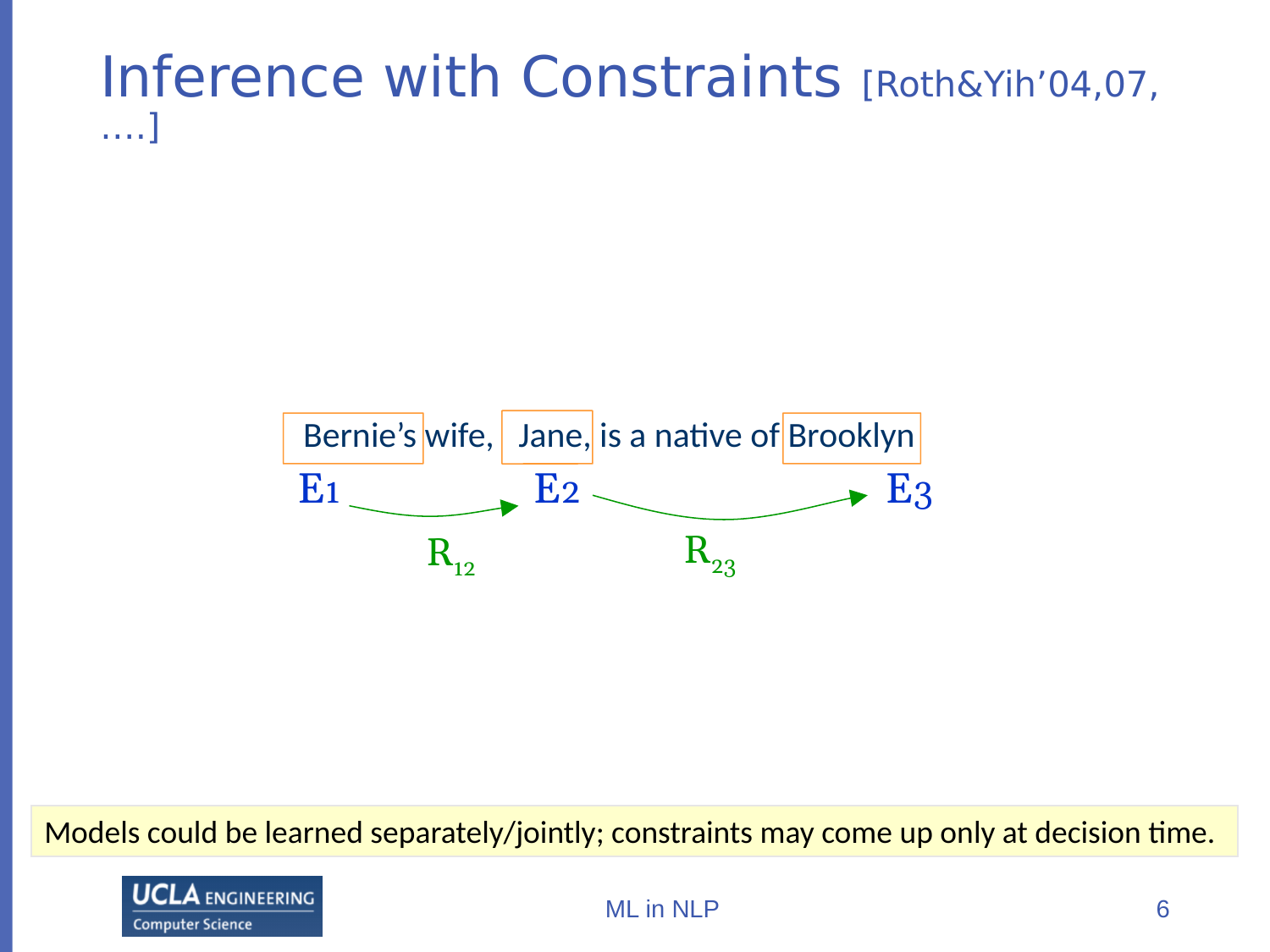

# Inference with Constraints [Roth&Yih’04,07,….]

  Bernie’s wife,   Jane, is a native of Brooklyn
 E1                   E2                              E3

R23
R12
Models could be learned separately/jointly; constraints may come up only at decision time.
ML in NLP
6